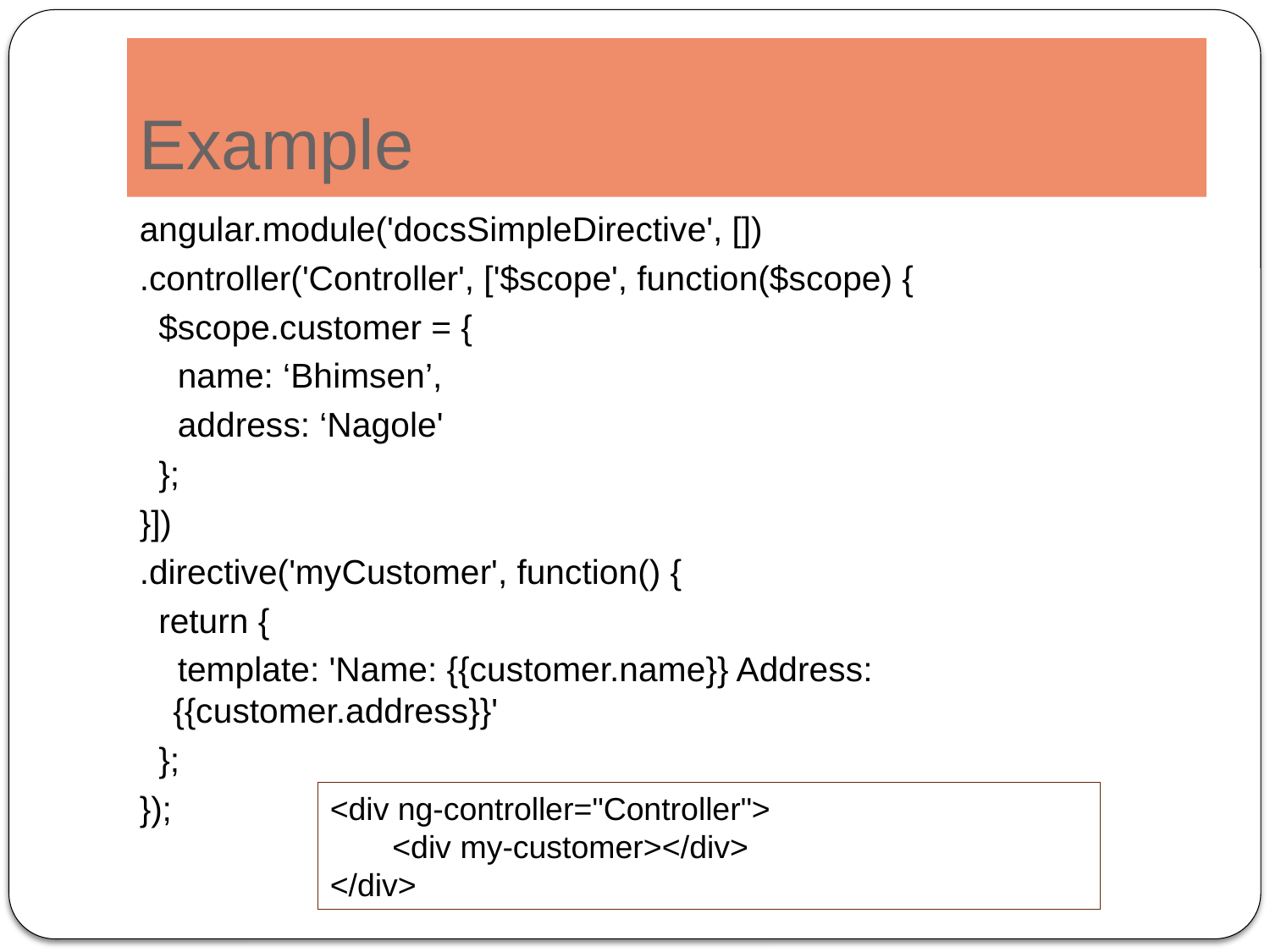

# Example
angular.module('docsSimpleDirective', [])
.controller('Controller', ['$scope', function($scope) {
  $scope.customer = {
    name: ‘Bhimsen’,
    address: ‘Nagole'
  };
}])
.directive('myCustomer', function() {
  return {
    template: 'Name: {{customer.name}} Address: {{customer.address}}'
  };
});
<div ng-controller="Controller">
       <div my-customer></div>
</div>